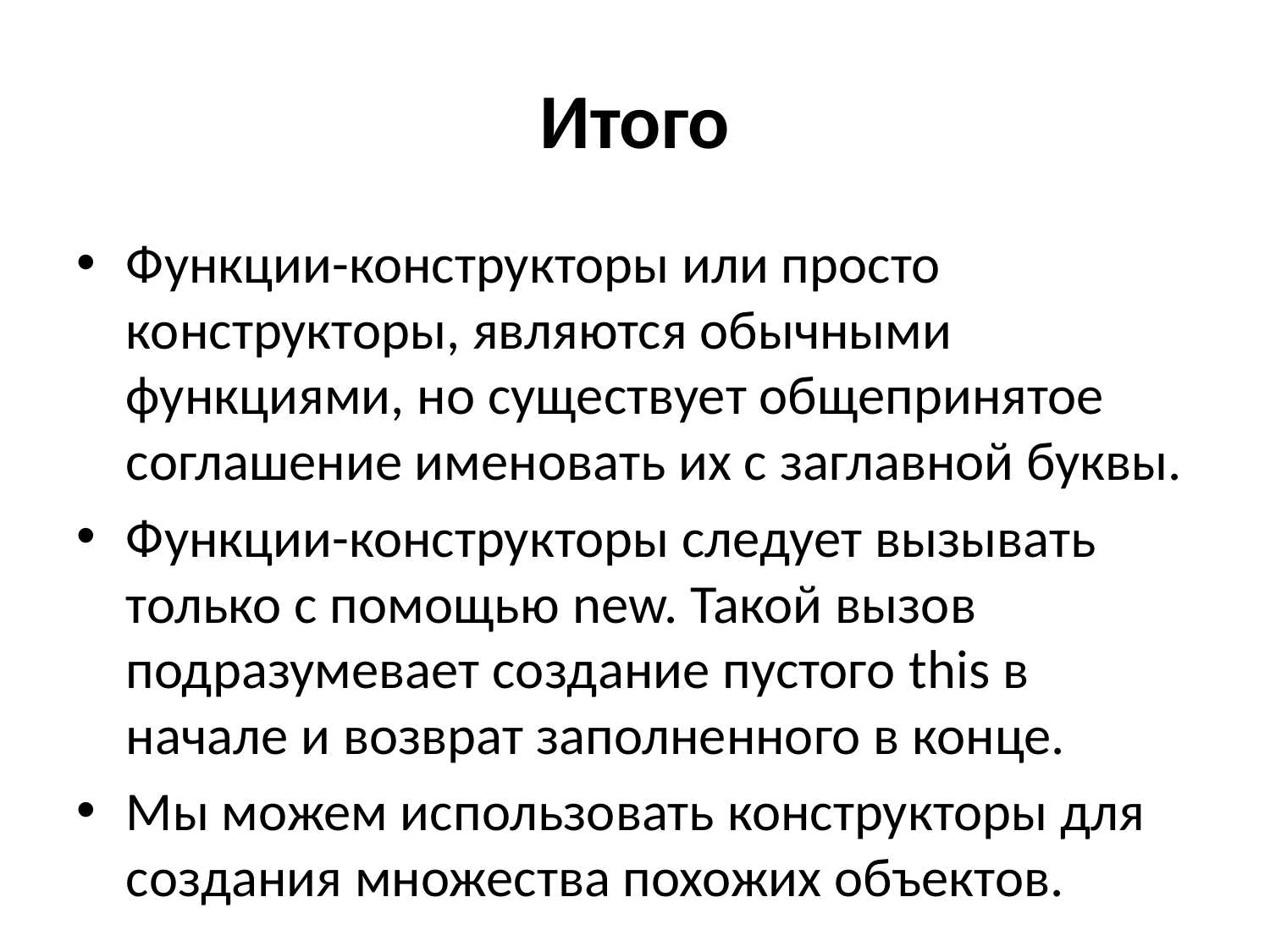

# Итого
Функции-конструкторы или просто конструкторы, являются обычными функциями, но существует общепринятое соглашение именовать их с заглавной буквы.
Функции-конструкторы следует вызывать только с помощью new. Такой вызов подразумевает создание пустого this в начале и возврат заполненного в конце.
Мы можем использовать конструкторы для создания множества похожих объектов.